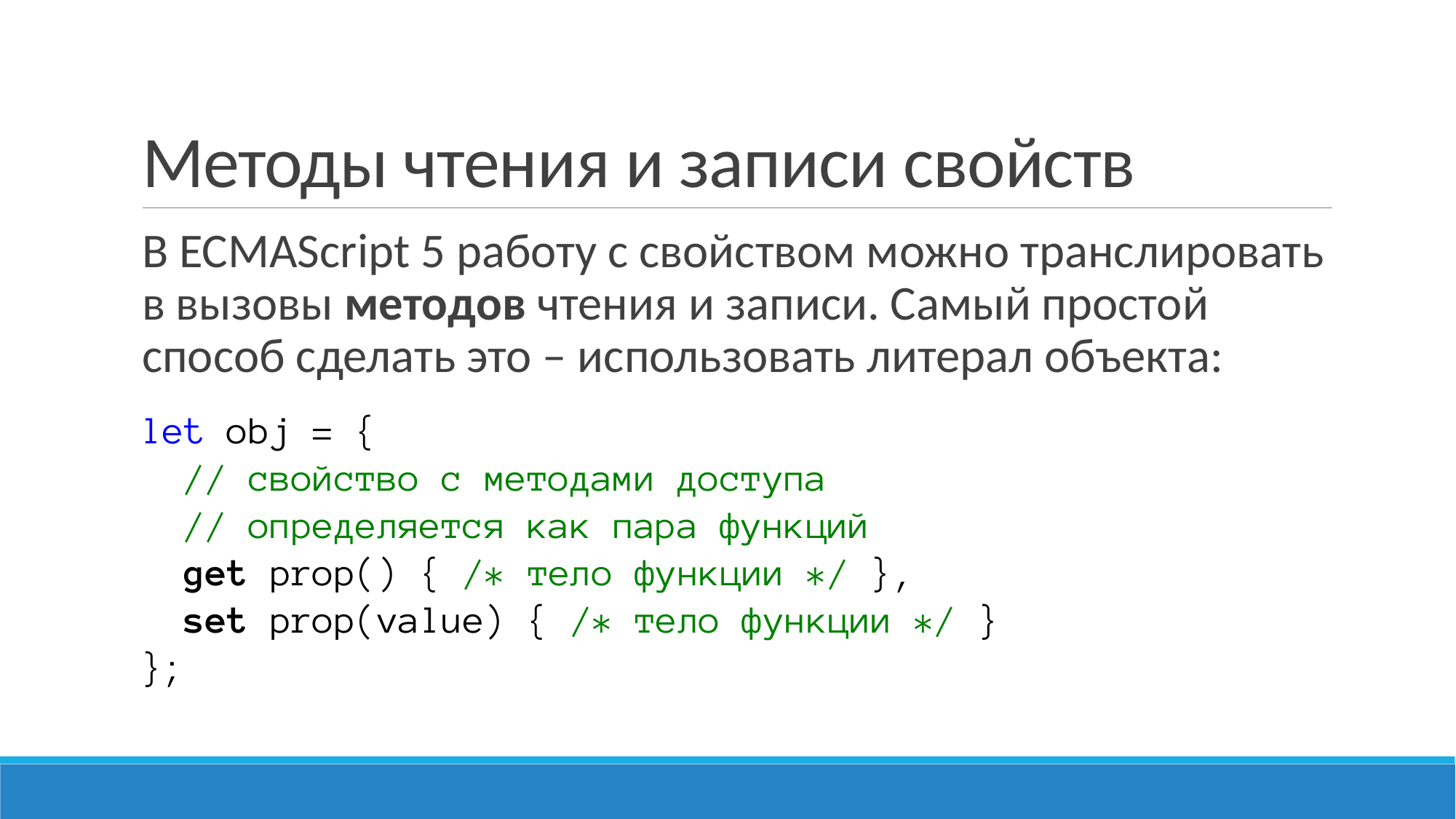

# Методы чтения и записи свойств
В ECMAScript 5 работу с свойством можно транслировать в вызовы методов чтения и записи. Самый простой способ сделать это – использовать литерал объекта:
let obj = {
  // свойство с методами доступа
  // определяется как пара функций
  get prop() { /* тело функции */ },
  set prop(value) { /* тело функции */ }
};